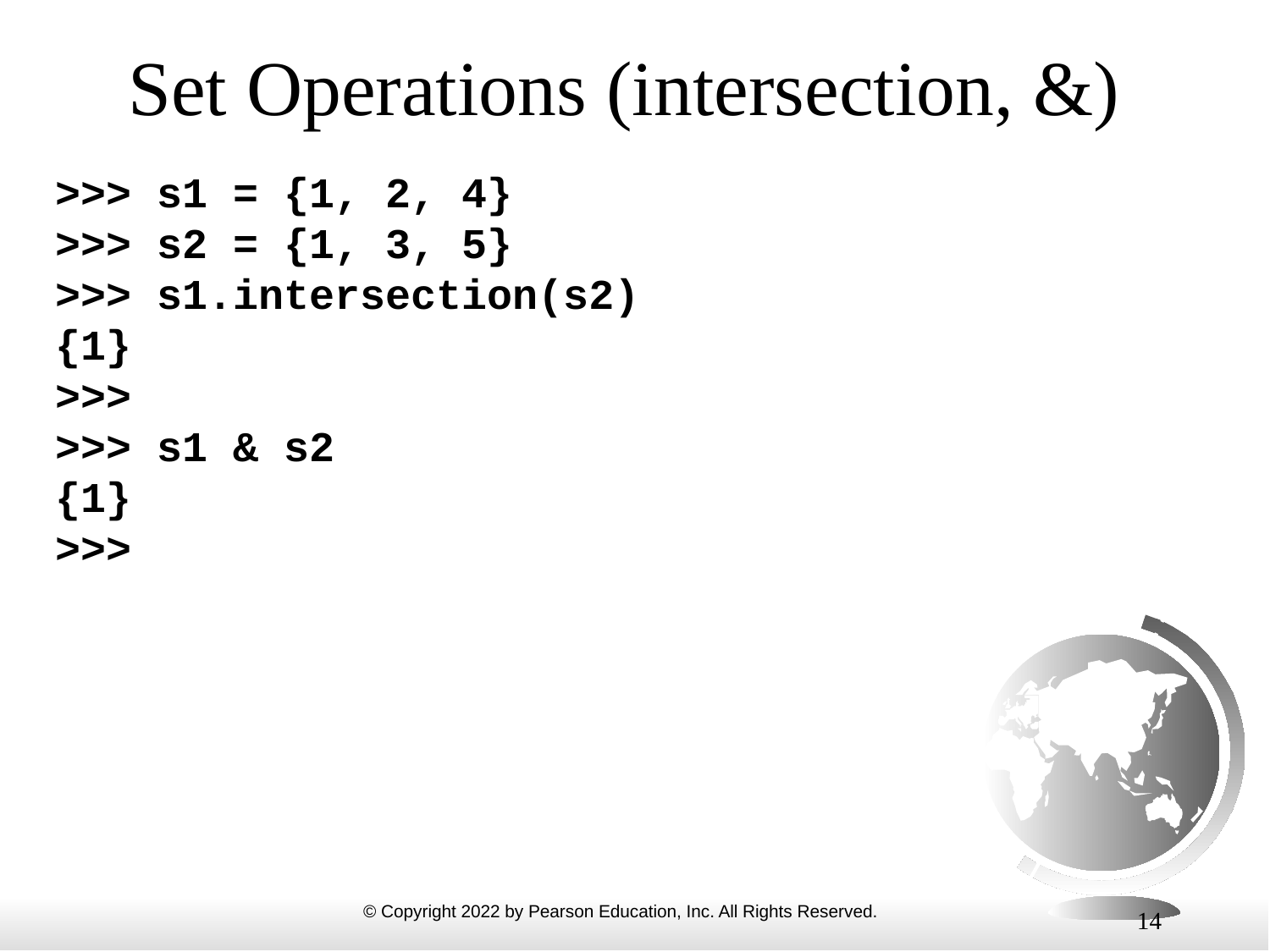

# Set Operations (intersection, &)
>>> s1 = {1, 2, 4}
>>> s2 = {1, 3, 5}
>>> s1.intersection(s2)
{1}
>>>
>>> s1 & s2
{1}
>>>
14